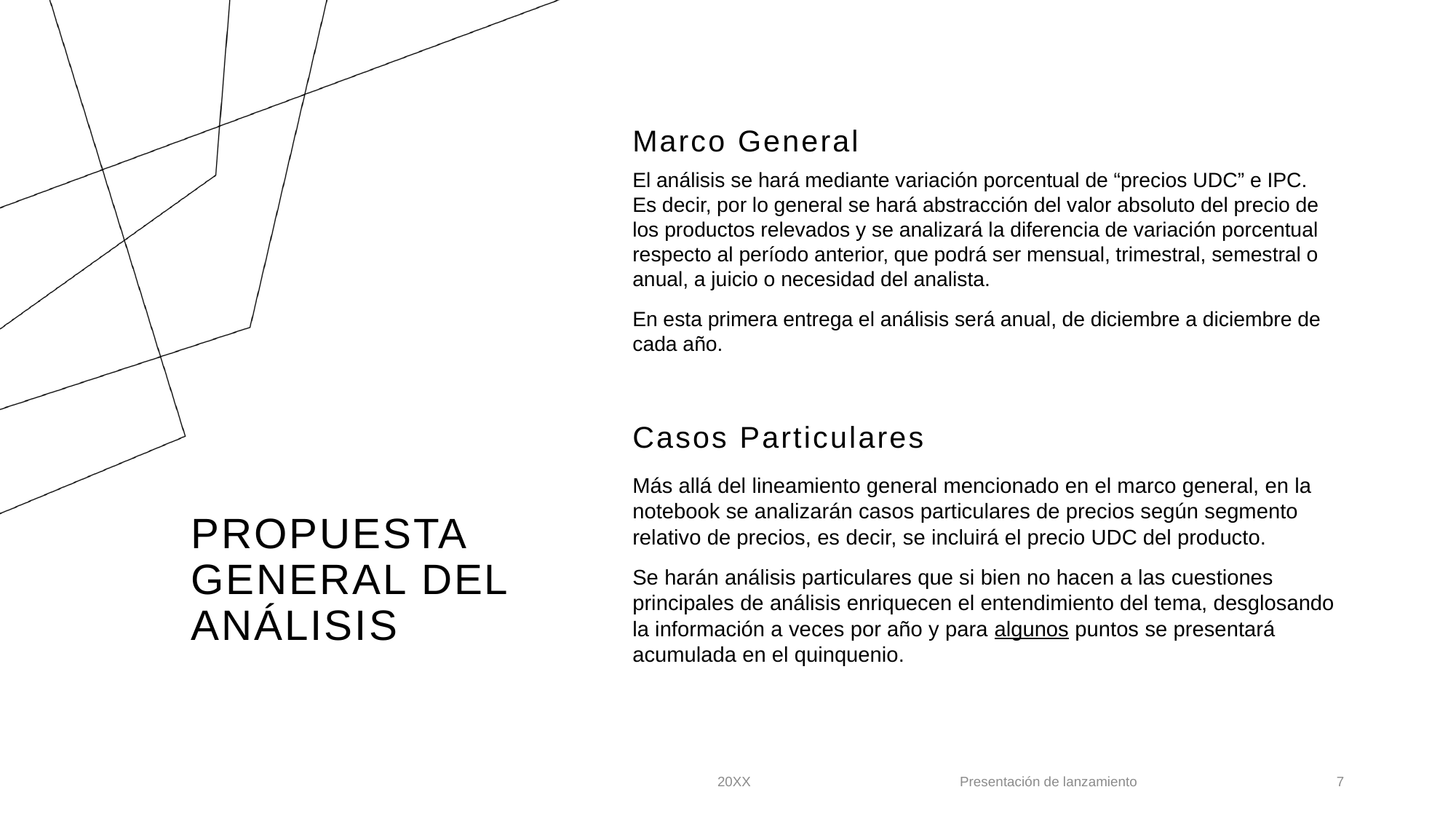

Marco General
El análisis se hará mediante variación porcentual de “precios UDC” e IPC.
Es decir, por lo general se hará abstracción del valor absoluto del precio de los productos relevados y se analizará la diferencia de variación porcentual respecto al período anterior, que podrá ser mensual, trimestral, semestral o anual, a juicio o necesidad del analista.
En esta primera entrega el análisis será anual, de diciembre a diciembre de cada año.

Casos Particulares
Más allá del lineamiento general mencionado en el marco general, en la notebook se analizarán casos particulares de precios según segmento relativo de precios, es decir, se incluirá el precio UDC del producto.
Se harán análisis particulares que si bien no hacen a las cuestiones principales de análisis enriquecen el entendimiento del tema, desglosando la información a veces por año y para algunos puntos se presentará acumulada en el quinquenio.

# Propuesta general del análisis
20XX
Presentación de lanzamiento
7